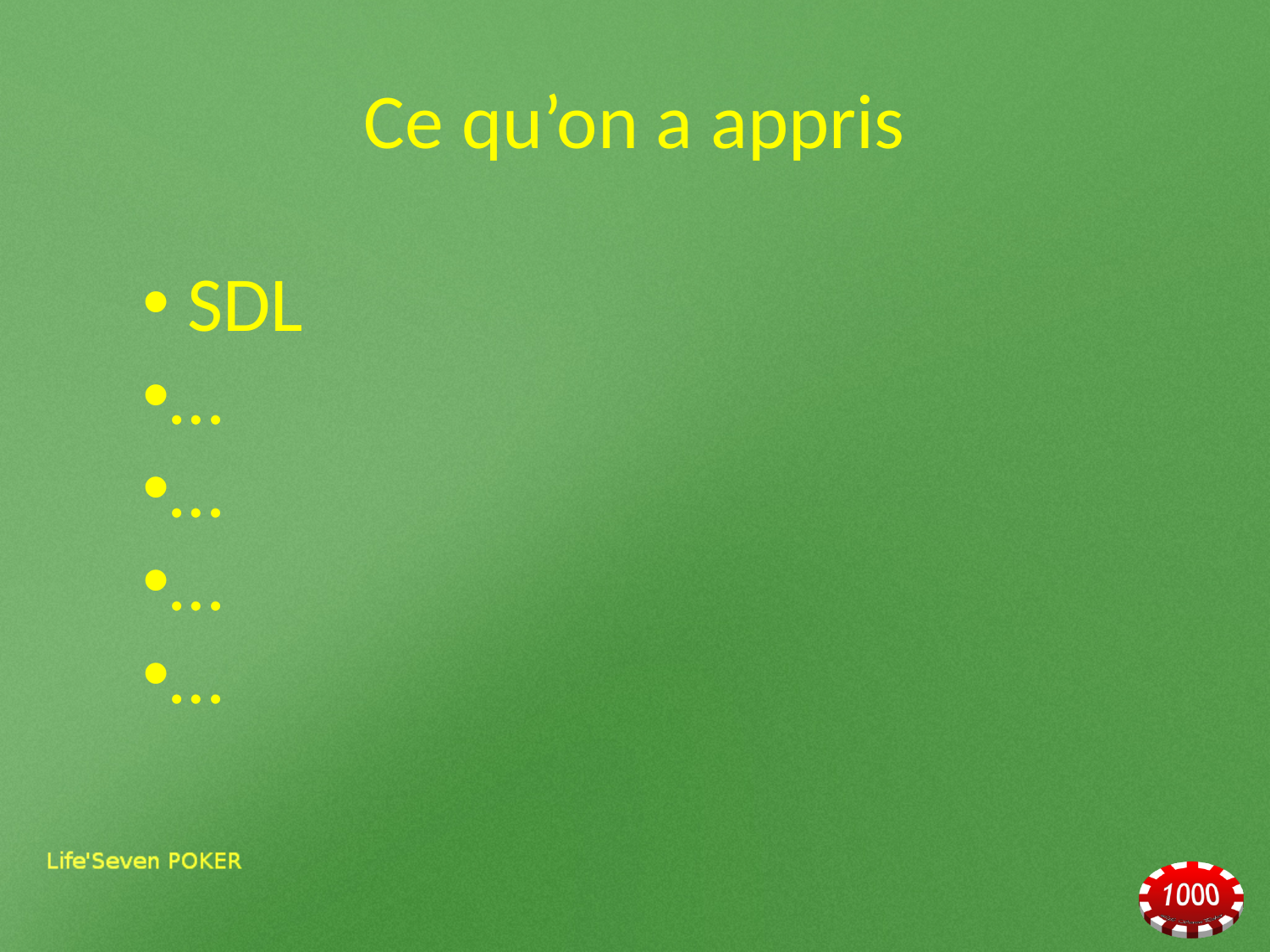

# Ce qu’on a appris
 SDL
…
…
…
…